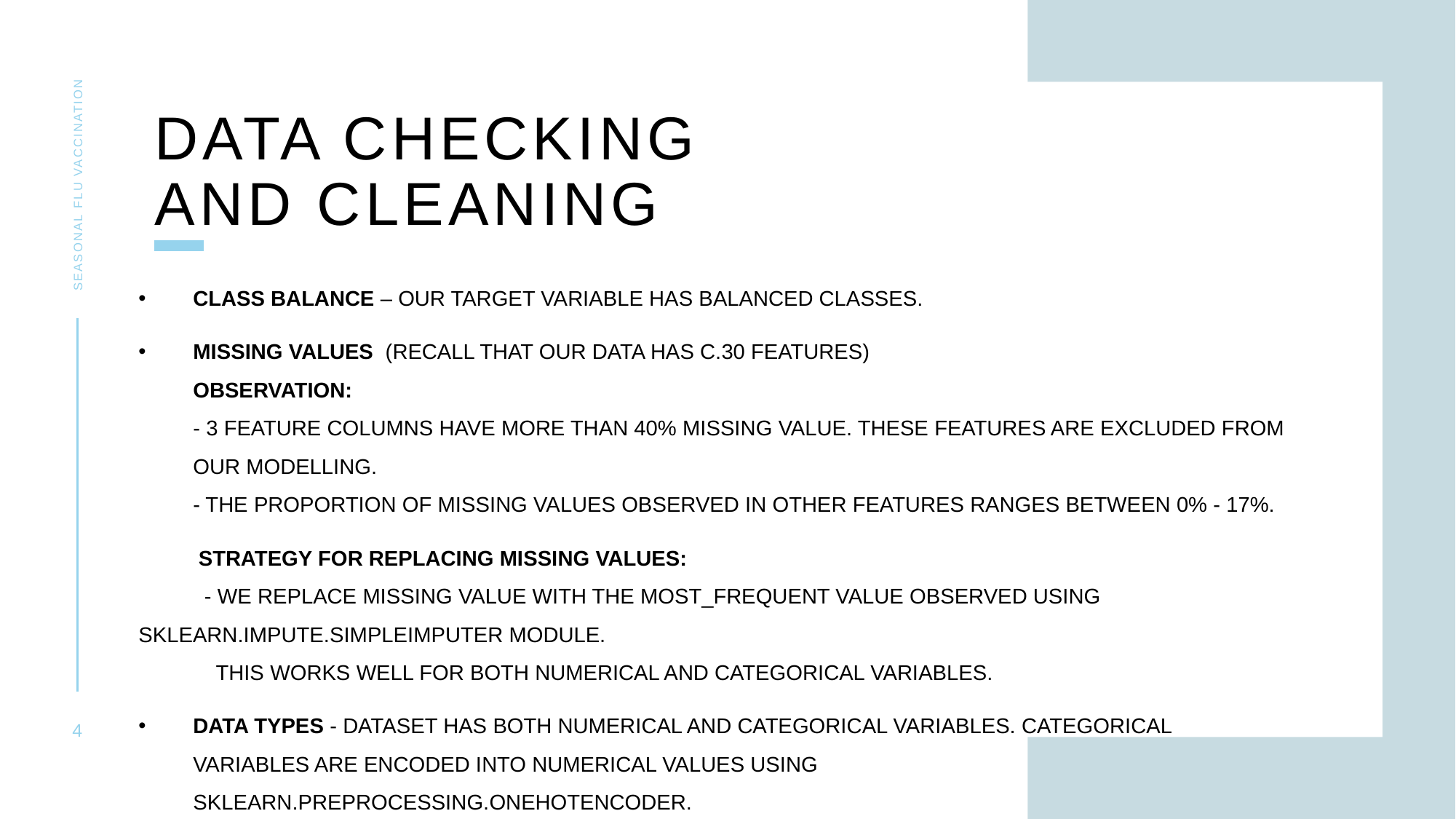

# Data checking and cleaning
Seasonal flu vaccination
Class balance – Our target variable has balanced classes.
Missing values  (Recall that our data has c.30 features)
Observation:
- 3 feature columns have more than 40% missing value. These features are excluded from our modelling.
- the proportion of missing values observed in other features ranges between 0% - 17%.
          Strategy for replacing missing values:
           - We replace missing value with the most_frequent value observed using sklearn.impute.SimpleImputer module.
             This works well for both numerical and categorical variables.
DATA TYPES - Dataset has both numerical and categorical variables. Categorical variables are encoded into numerical values using sklearn.preprocessing.OneHotEncoder.
4